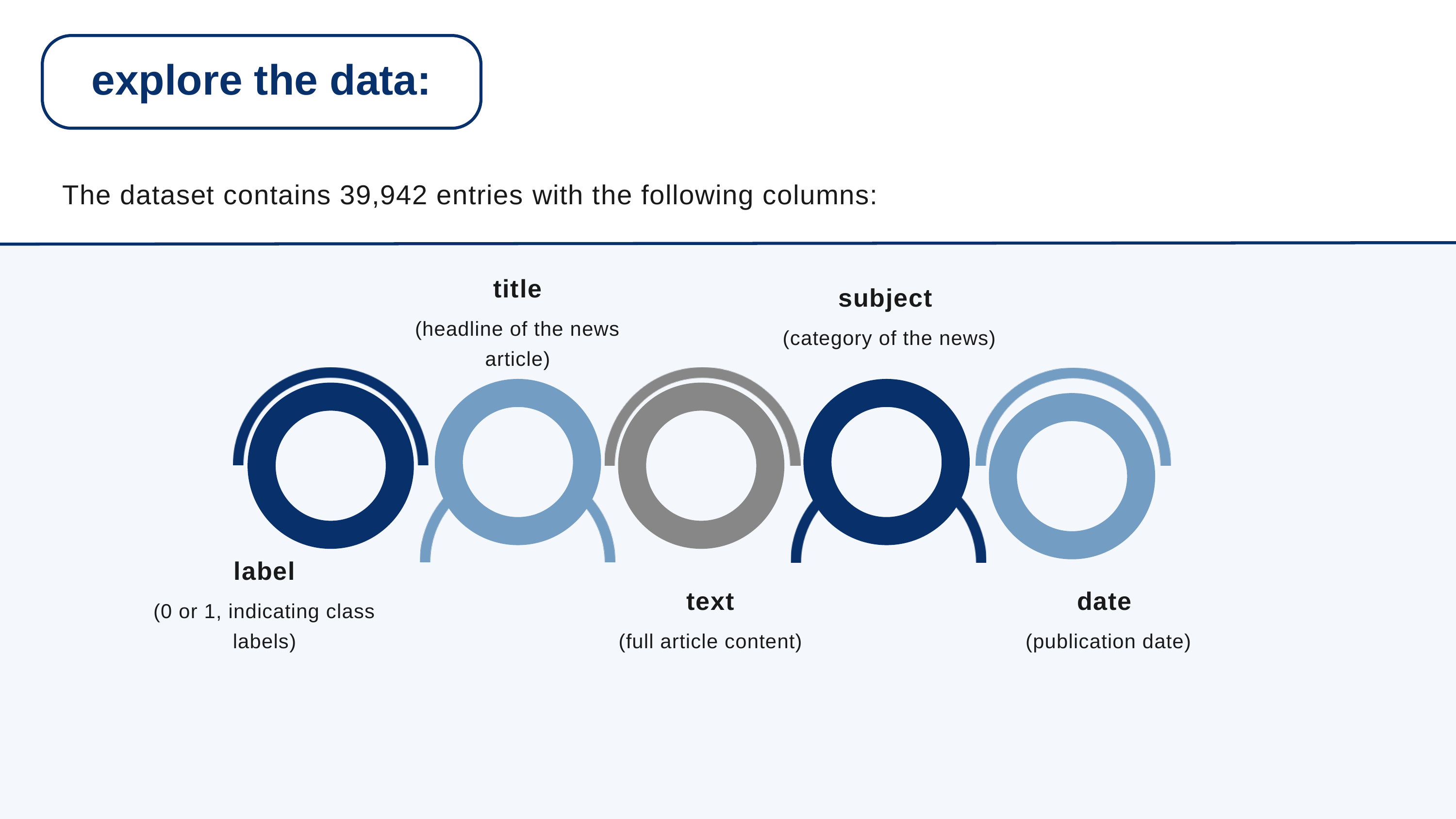

explore the data:

The dataset contains 39,942 entries with the following columns:

title
(headline of the news article)
subject
(category of the news)

label
(0 or 1, indicating class labels)
text
(full article content)
date
(publication date)